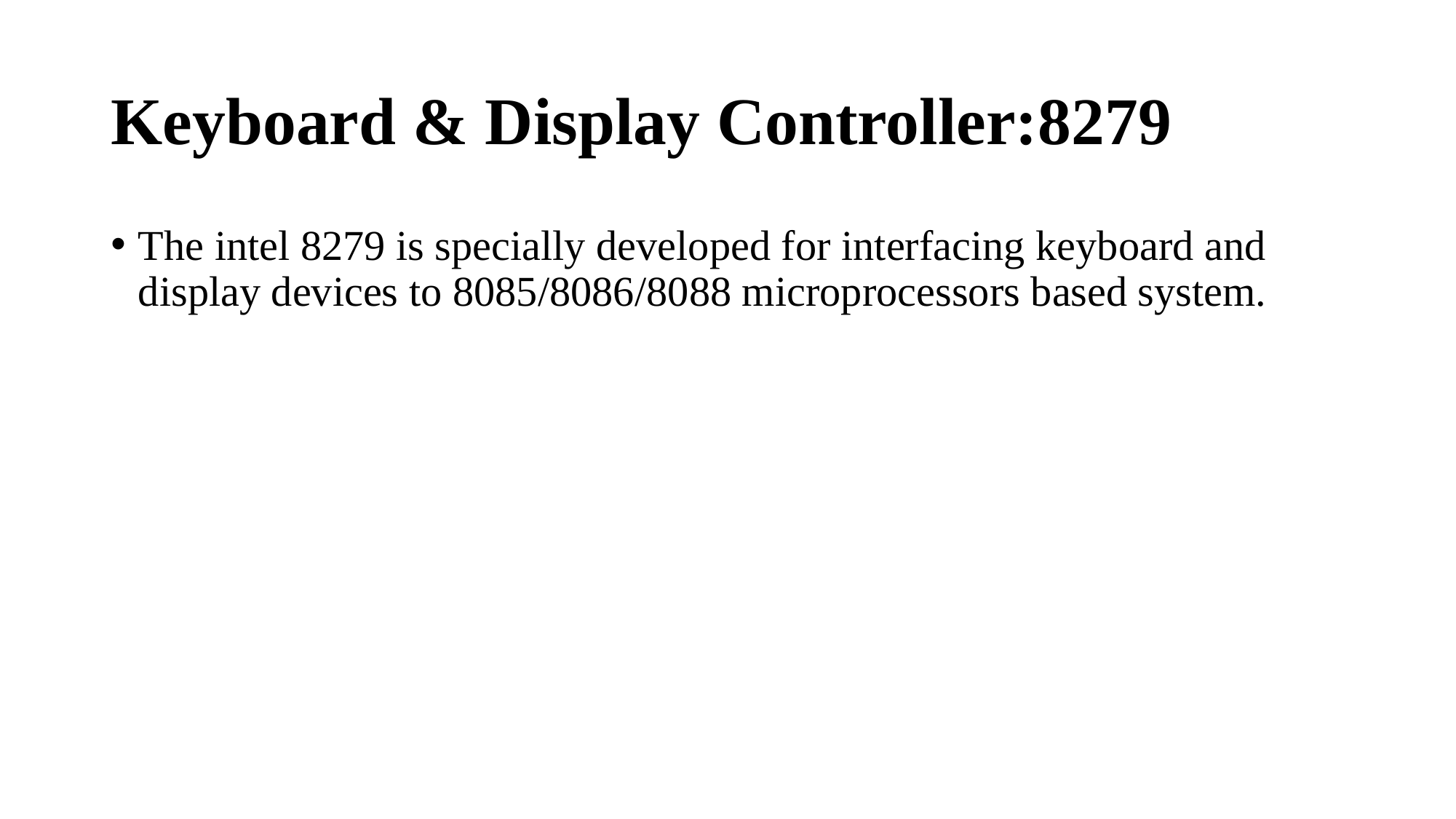

# Keyboard & Display Controller:8279
The intel 8279 is specially developed for interfacing keyboard and display devices to 8085/8086/8088 microprocessors based system.